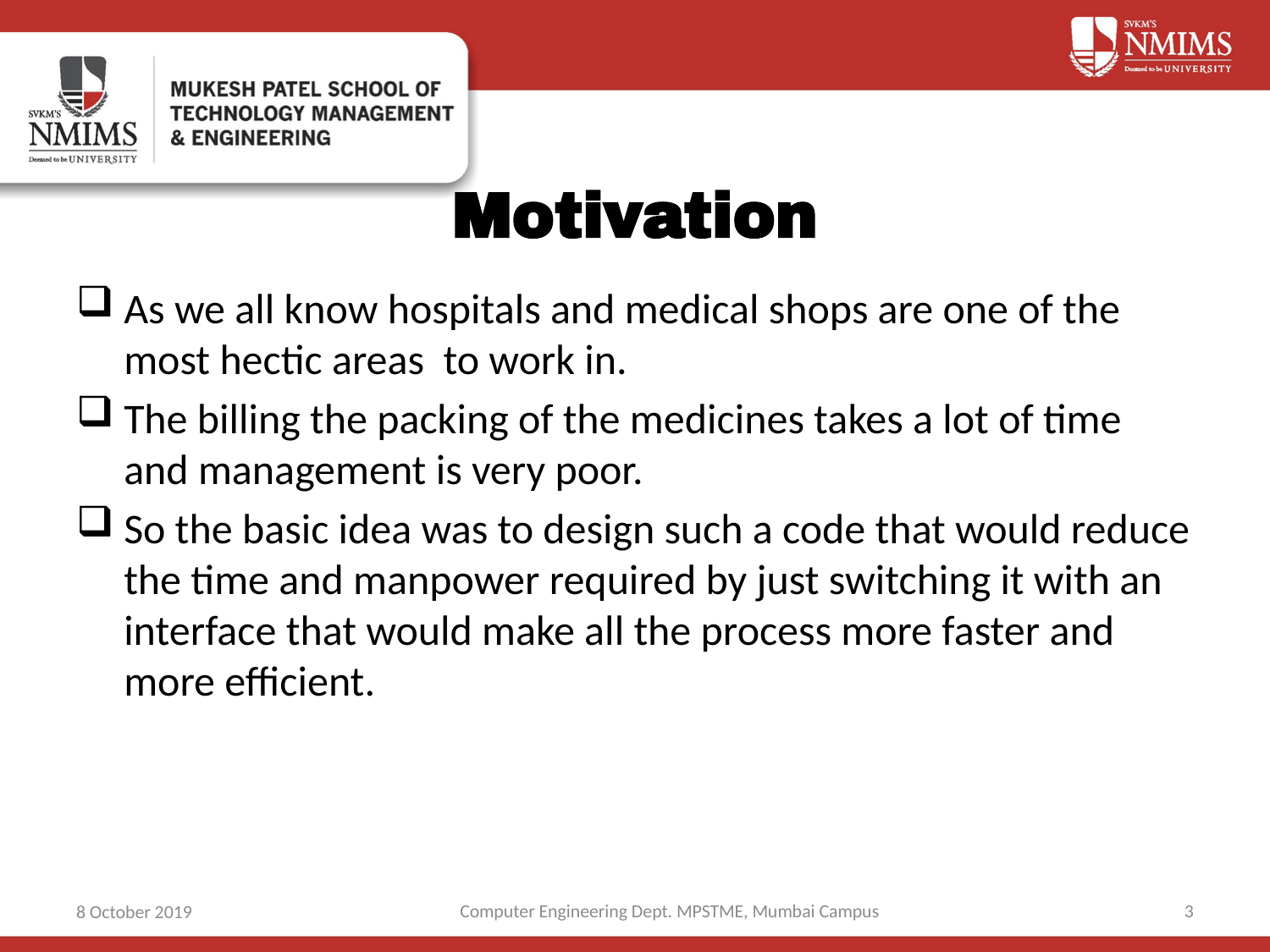

# Motivation
As we all know hospitals and medical shops are one of the most hectic areas  to work in.
The billing the packing of the medicines takes a lot of time and management is very poor.
So the basic idea was to design such a code that would reduce the time and manpower required by just switching it with an interface that would make all the process more faster and more efficient.
Computer Engineering Dept. MPSTME, Mumbai Campus
3
8 October 2019